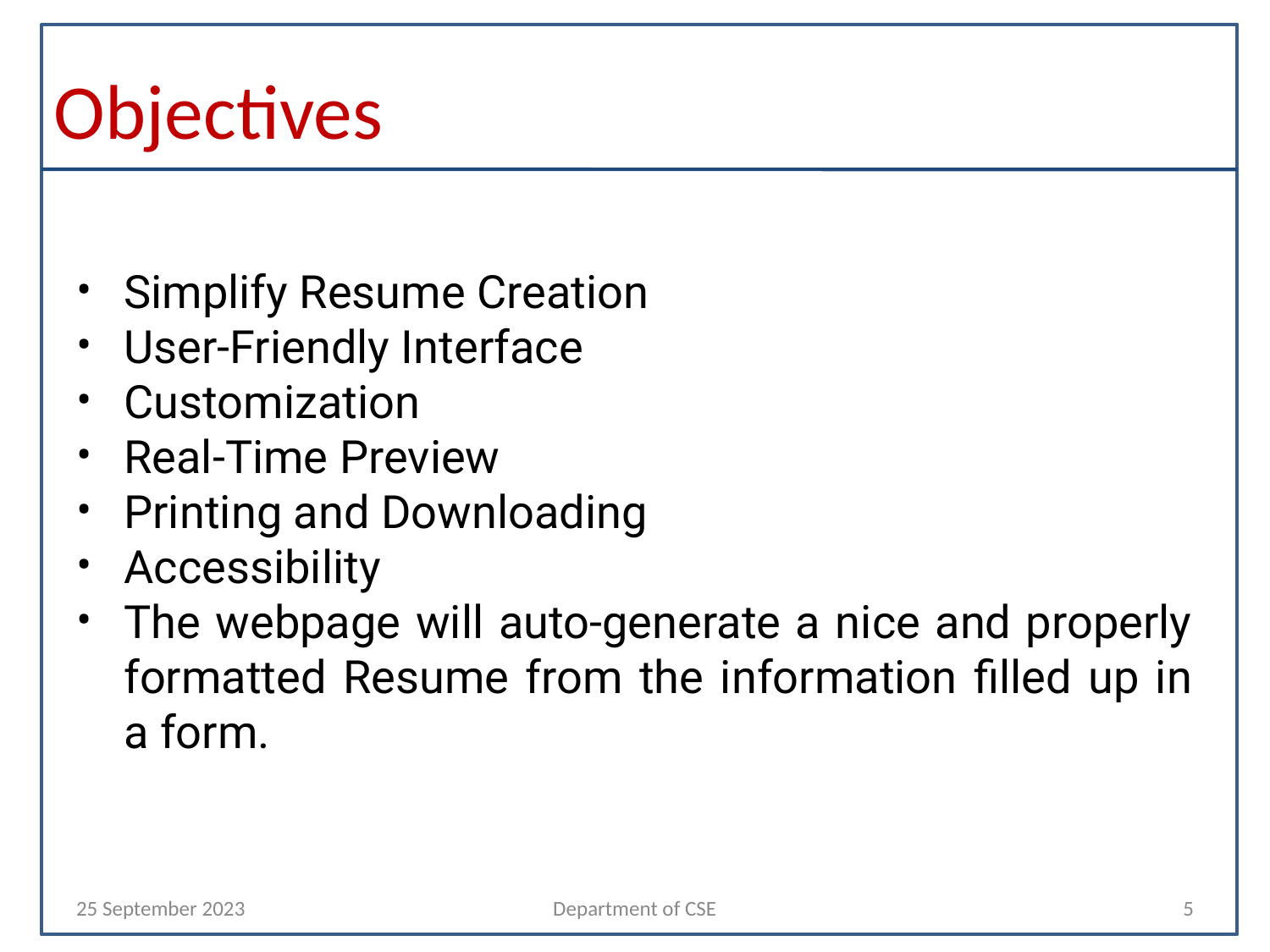

# Objectives
Simplify Resume Creation
User-Friendly Interface
Customization
Real-Time Preview
Printing and Downloading
Accessibility
The webpage will auto-generate a nice and properly formatted Resume from the information filled up in a form.
25 September 2023
Department of CSE
5